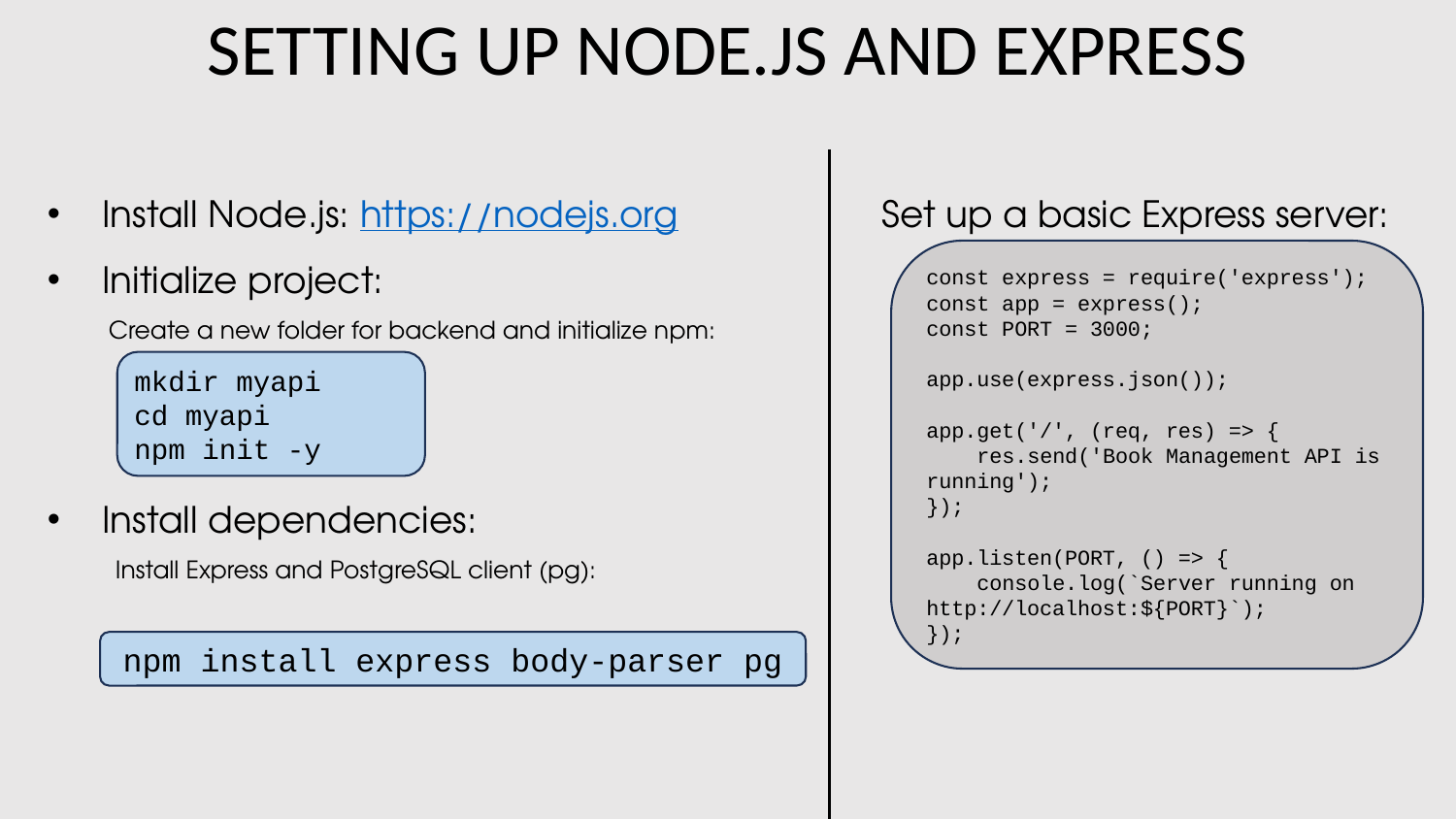

# SETTING UP NODE.JS AND EXPRESS
Install Node.js: https://nodejs.org                    Set up a basic Express server:
Initialize project:
         Create a new folder for backend and initialize npm:

Install dependencies:
          Install Express and PostgreSQL client (pg):

const express = require('express');
const app = express();
const PORT = 3000;

app.use(express.json());

app.get('/', (req, res) => {
    res.send('Book Management API is running');
});

app.listen(PORT, () => {
    console.log(`Server running on http://localhost:${PORT}`);
});

mkdir myapi
cd myapi
npm init -y
npm install express body-parser pg